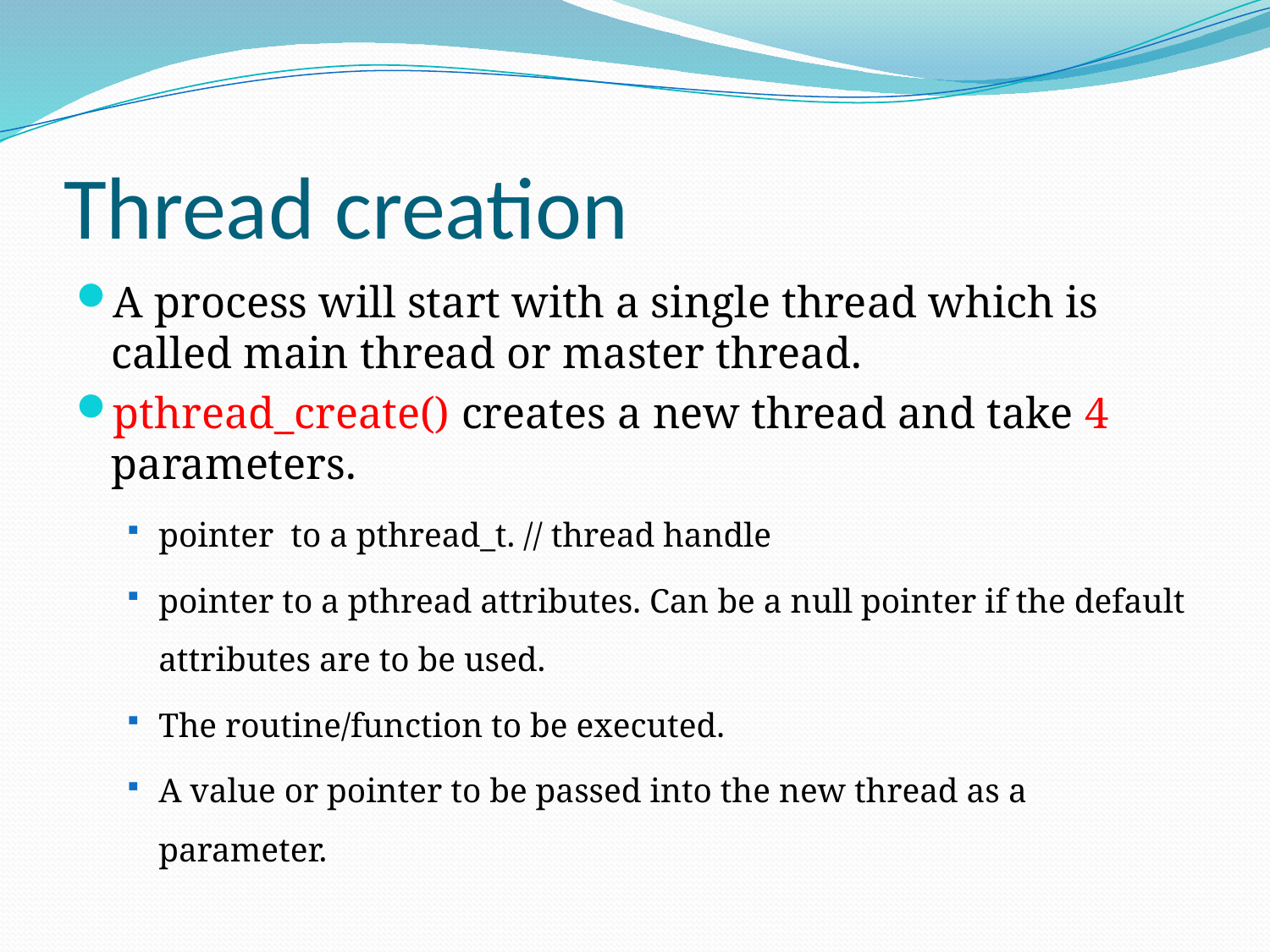

# Thread creation
A process will start with a single thread which is called main thread or master thread.
pthread_create() creates a new thread and take 4 parameters.
pointer  to a pthread_t. // thread handle
pointer to a pthread attributes. Can be a null pointer if the default attributes are to be used.
The routine/function to be executed.
A value or pointer to be passed into the new thread as a parameter.